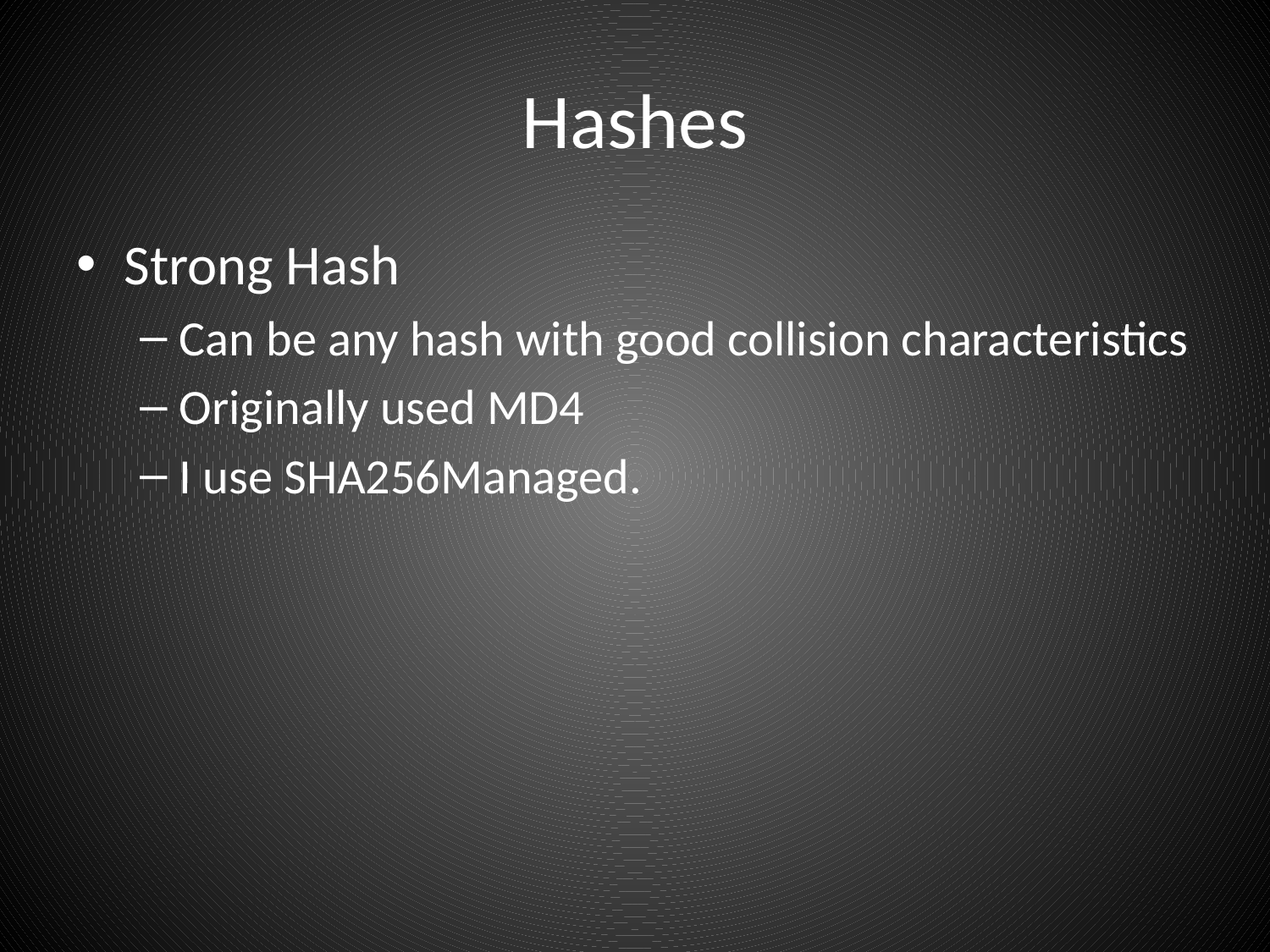

# Hashes
Strong Hash
Can be any hash with good collision characteristics
Originally used MD4
I use SHA256Managed.